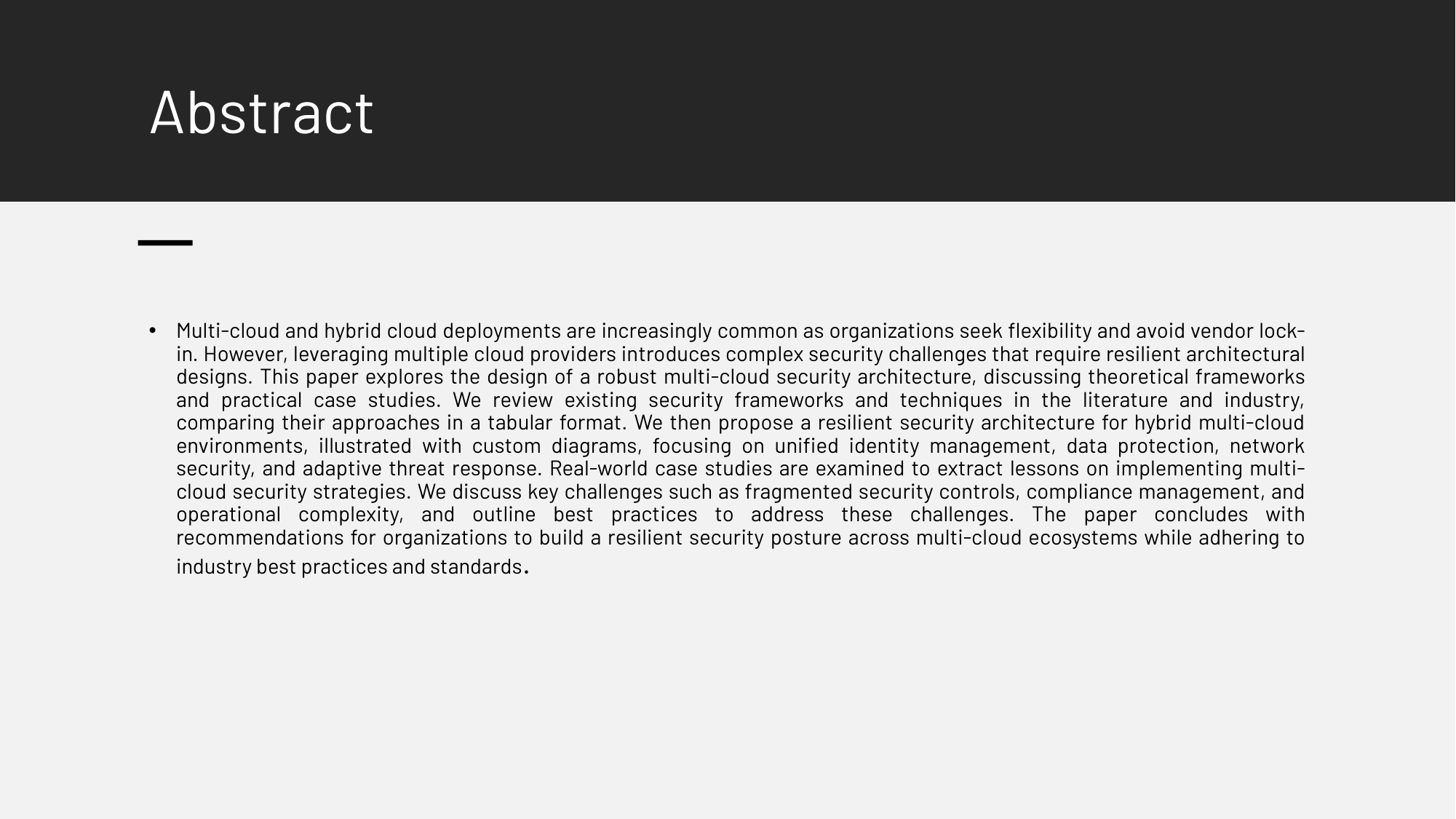

# Abstract

Multi-cloud and hybrid cloud deployments are increasingly common as organizations seek flexibility and avoid vendor lock-in. However, leveraging multiple cloud providers introduces complex security challenges that require resilient architectural designs. This paper explores the design of a robust multi-cloud security architecture, discussing theoretical frameworks and practical case studies. We review existing security frameworks and techniques in the literature and industry, comparing their approaches in a tabular format. We then propose a resilient security architecture for hybrid multi-cloud environments, illustrated with custom diagrams, focusing on unified identity management, data protection, network security, and adaptive threat response. Real-world case studies are examined to extract lessons on implementing multi-cloud security strategies. We discuss key challenges such as fragmented security controls, compliance management, and operational complexity, and outline best practices to address these challenges. The paper concludes with recommendations for organizations to build a resilient security posture across multi-cloud ecosystems while adhering to industry best practices and standards.